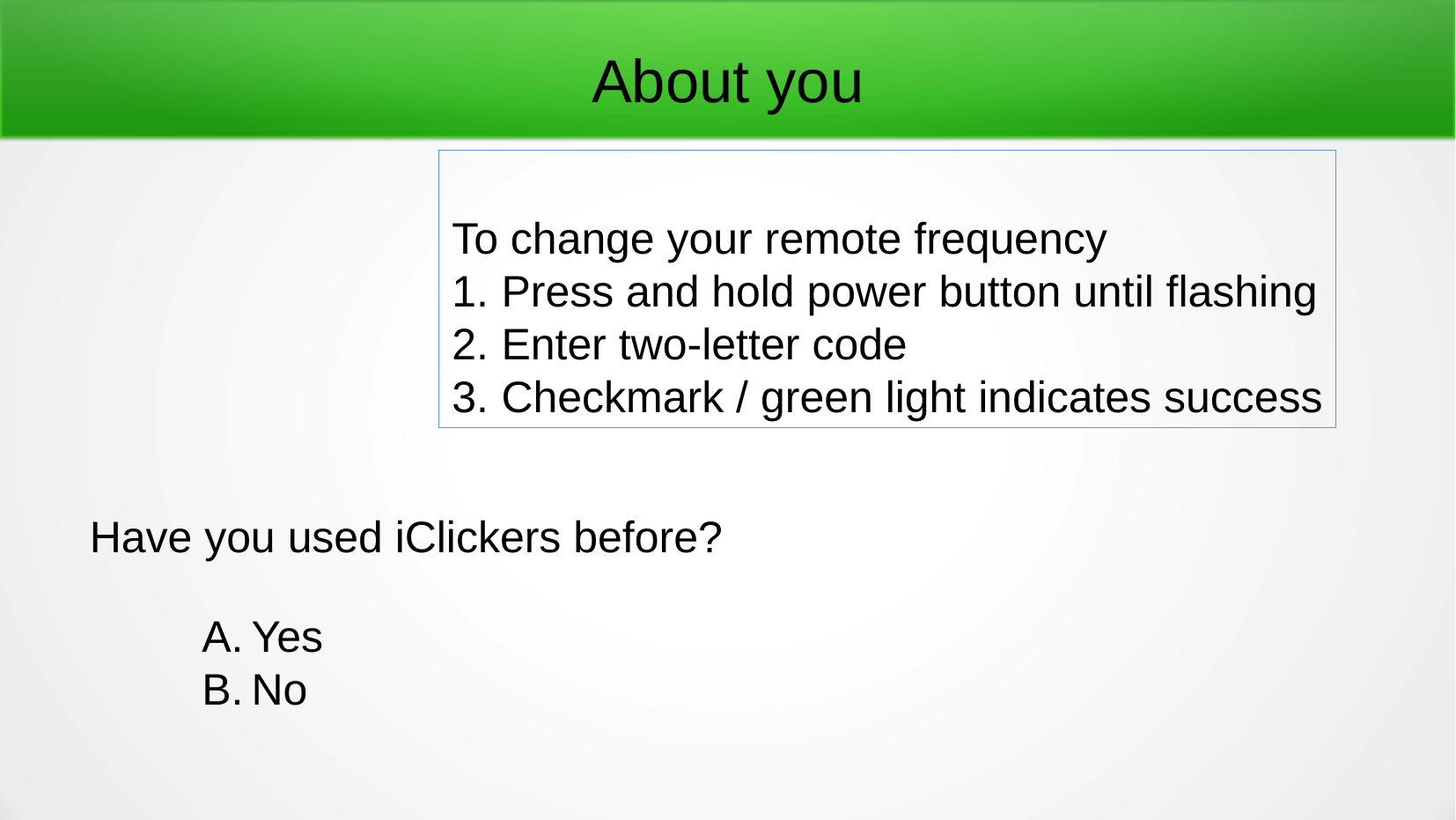

About you

To change your remote frequency
Press and hold power button until flashing
Enter two-letter code
Checkmark / green light indicates success

Have you used iClickers before?
Yes
No